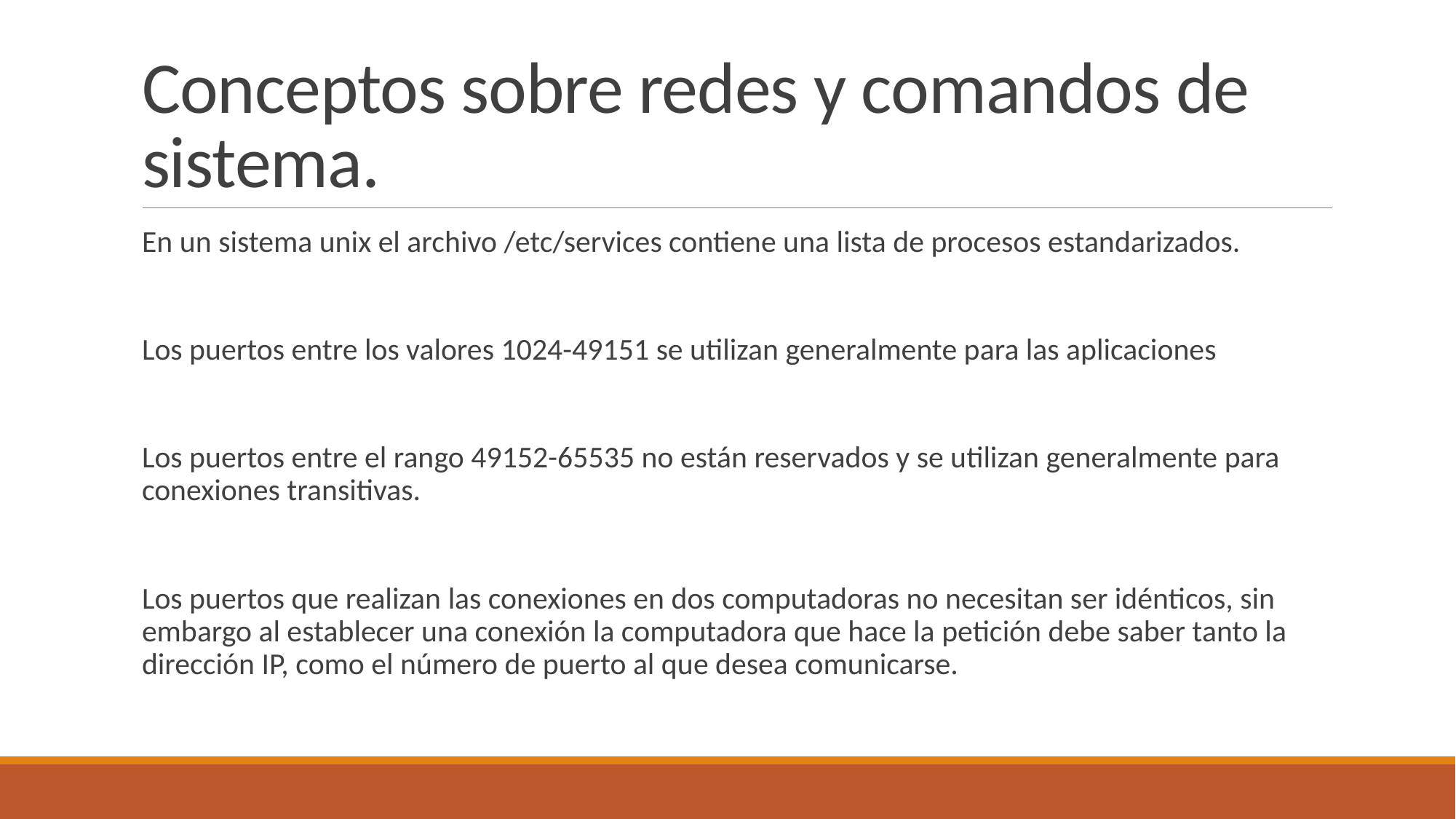

# Conceptos sobre redes y comandos de sistema.
En un sistema unix el archivo /etc/services contiene una lista de procesos estandarizados.

Los puertos entre los valores 1024-49151 se utilizan generalmente para las aplicaciones

Los puertos entre el rango 49152-65535 no están reservados y se utilizan generalmente para conexiones transitivas.

Los puertos que realizan las conexiones en dos computadoras no necesitan ser idénticos, sin embargo al establecer una conexión la computadora que hace la petición debe saber tanto la dirección IP, como el número de puerto al que desea comunicarse.